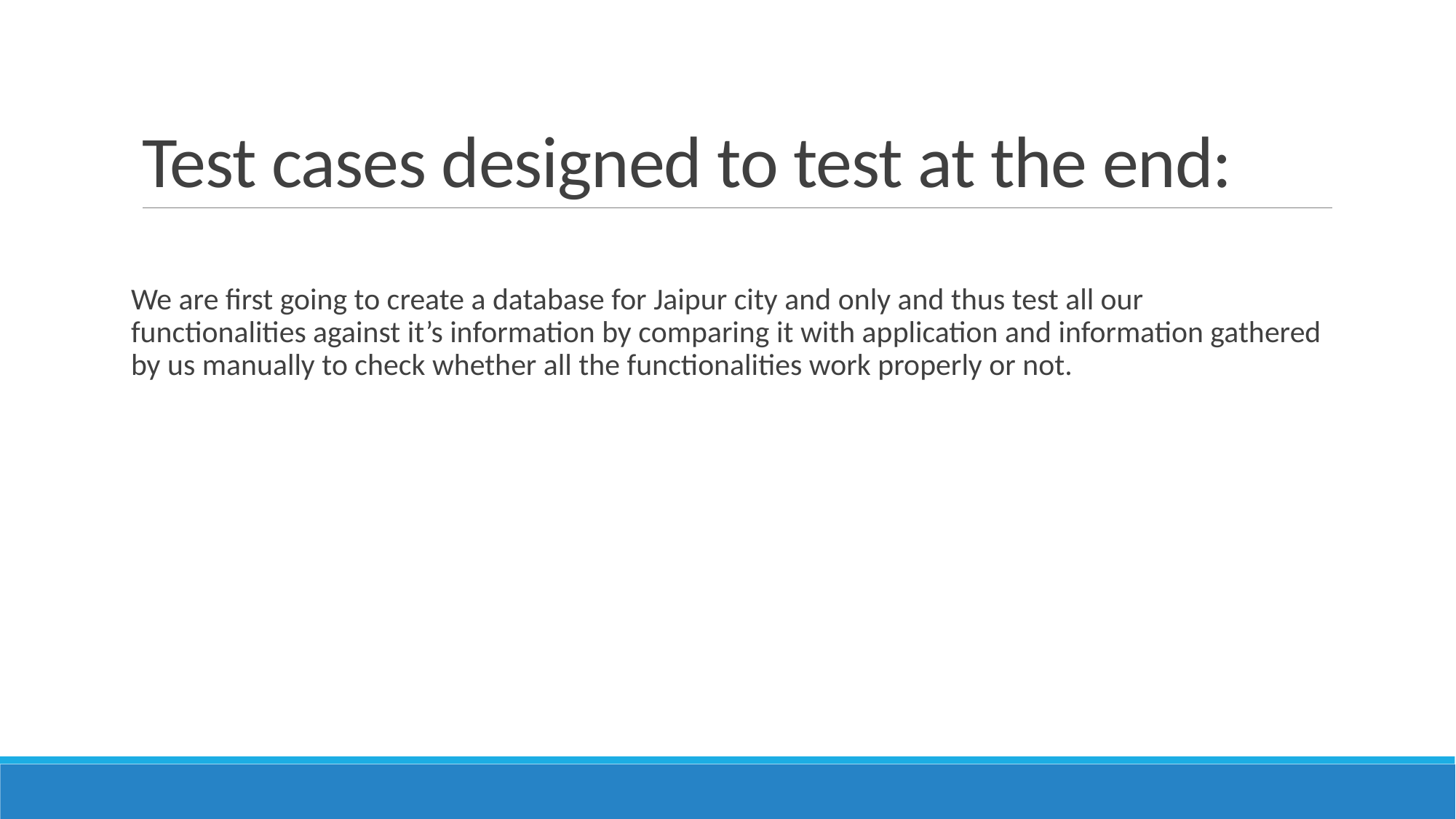

# Test cases designed to test at the end:

We are first going to create a database for Jaipur city and only and thus test all our     functionalities against it’s information by comparing it with application and information gathered by us manually to check whether all the functionalities work properly or not.